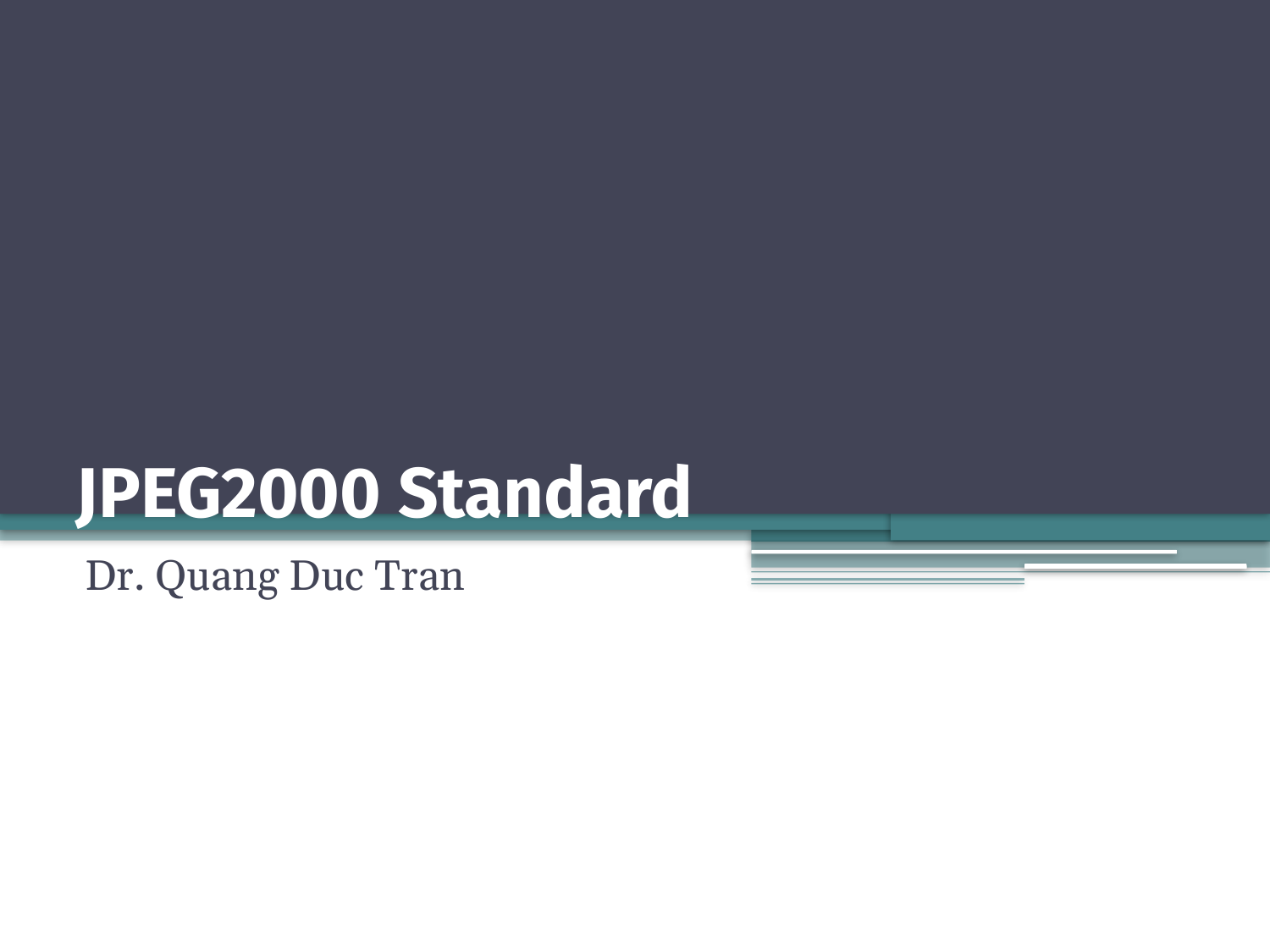

# JPEG2000 Standard
Dr. Quang Duc Tran